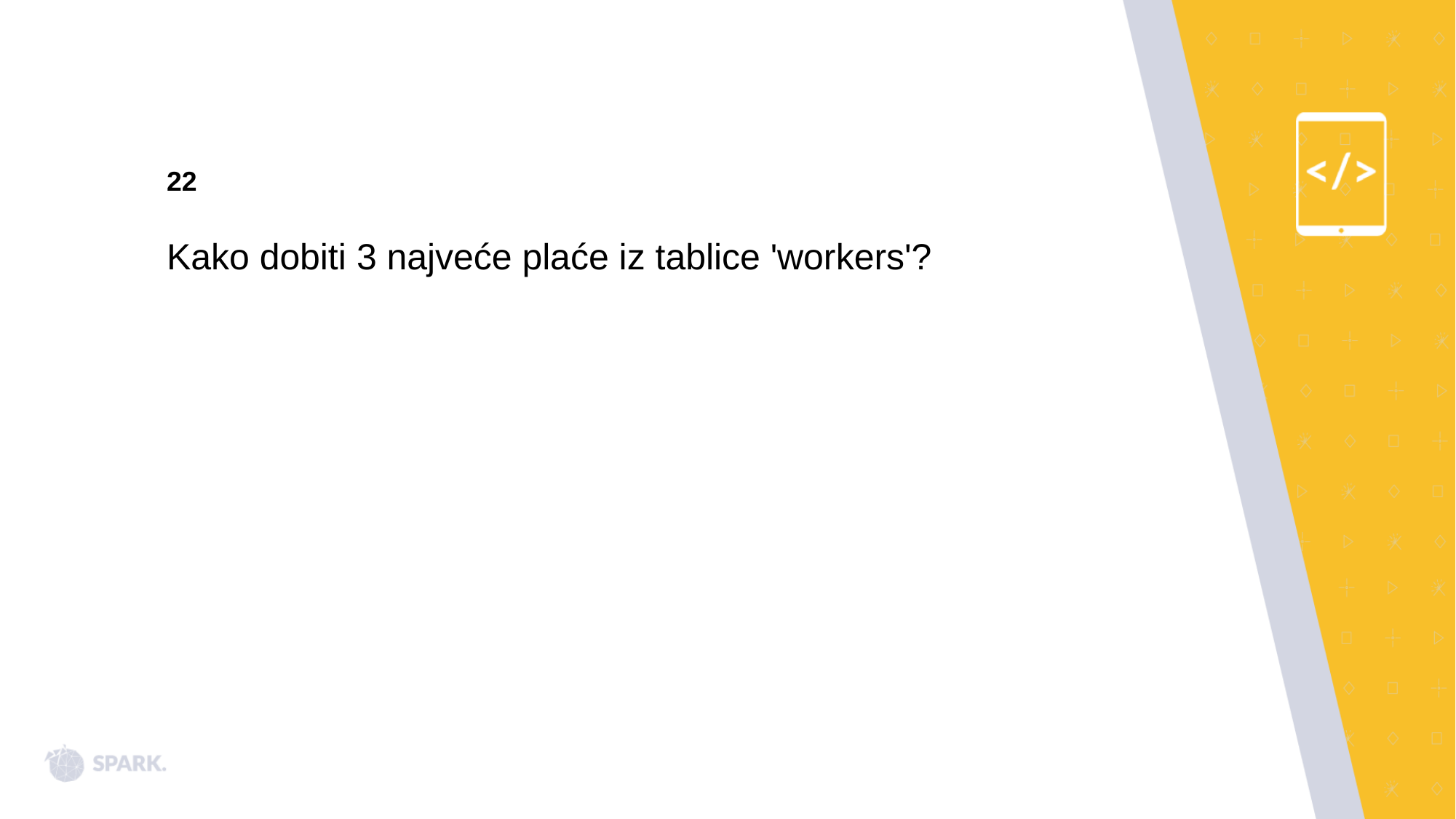

22
Kako dobiti 3 najveće plaće iz tablice 'workers'?